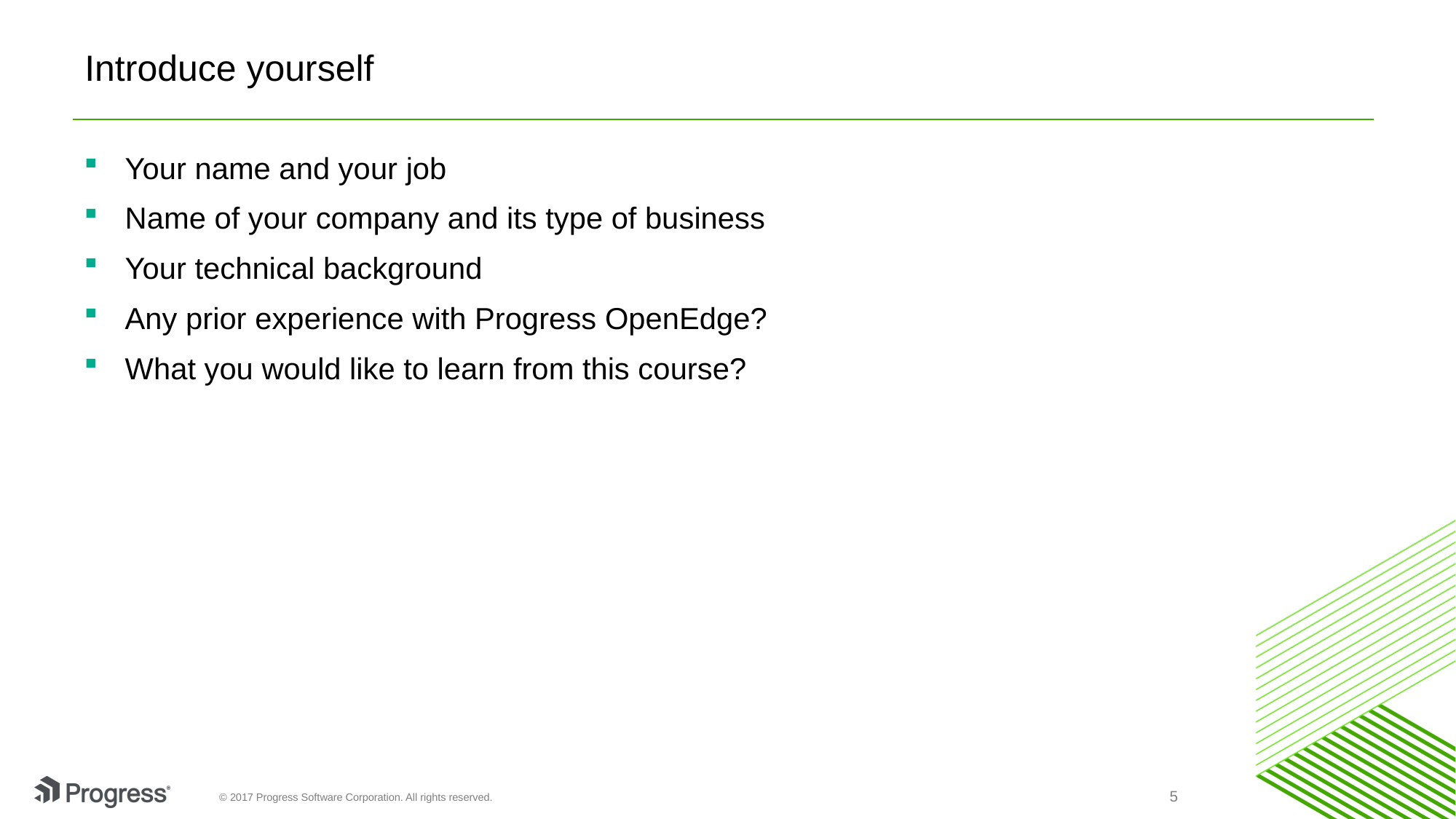

# Introduce yourself
Your name and your job
Name of your company and its type of business
Your technical background
Any prior experience with Progress OpenEdge?
What you would like to learn from this course?